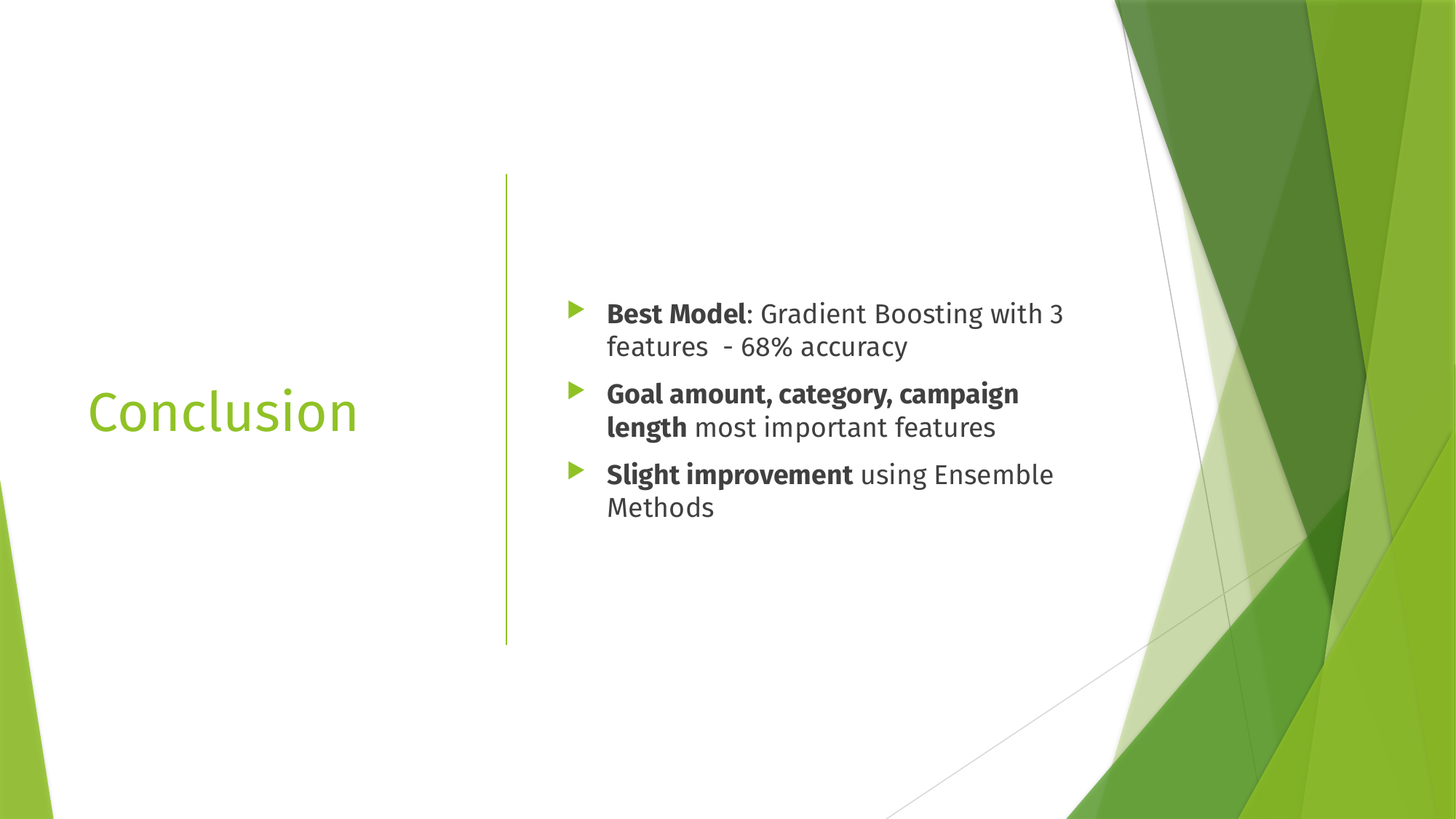

# Conclusion
Best Model: Gradient Boosting with 3 features  - 68% accuracy
Goal amount, category, campaign length most important features
Slight improvement using Ensemble Methods